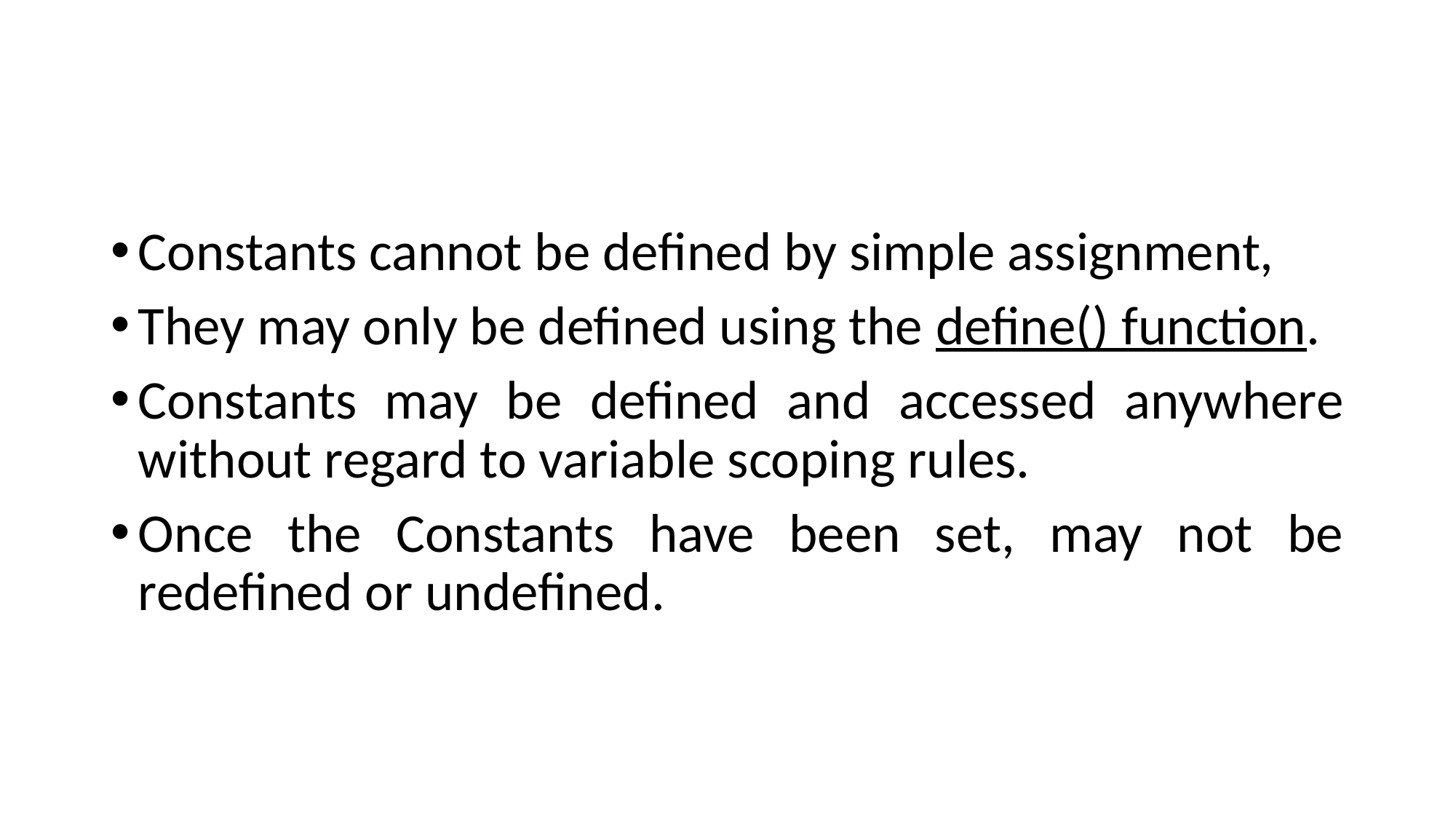

#
Constants cannot be defined by simple assignment,
They may only be defined using the define() function.
Constants may be defined and accessed anywhere without regard to variable scoping rules.
Once the Constants have been set, may not be redefined or undefined.